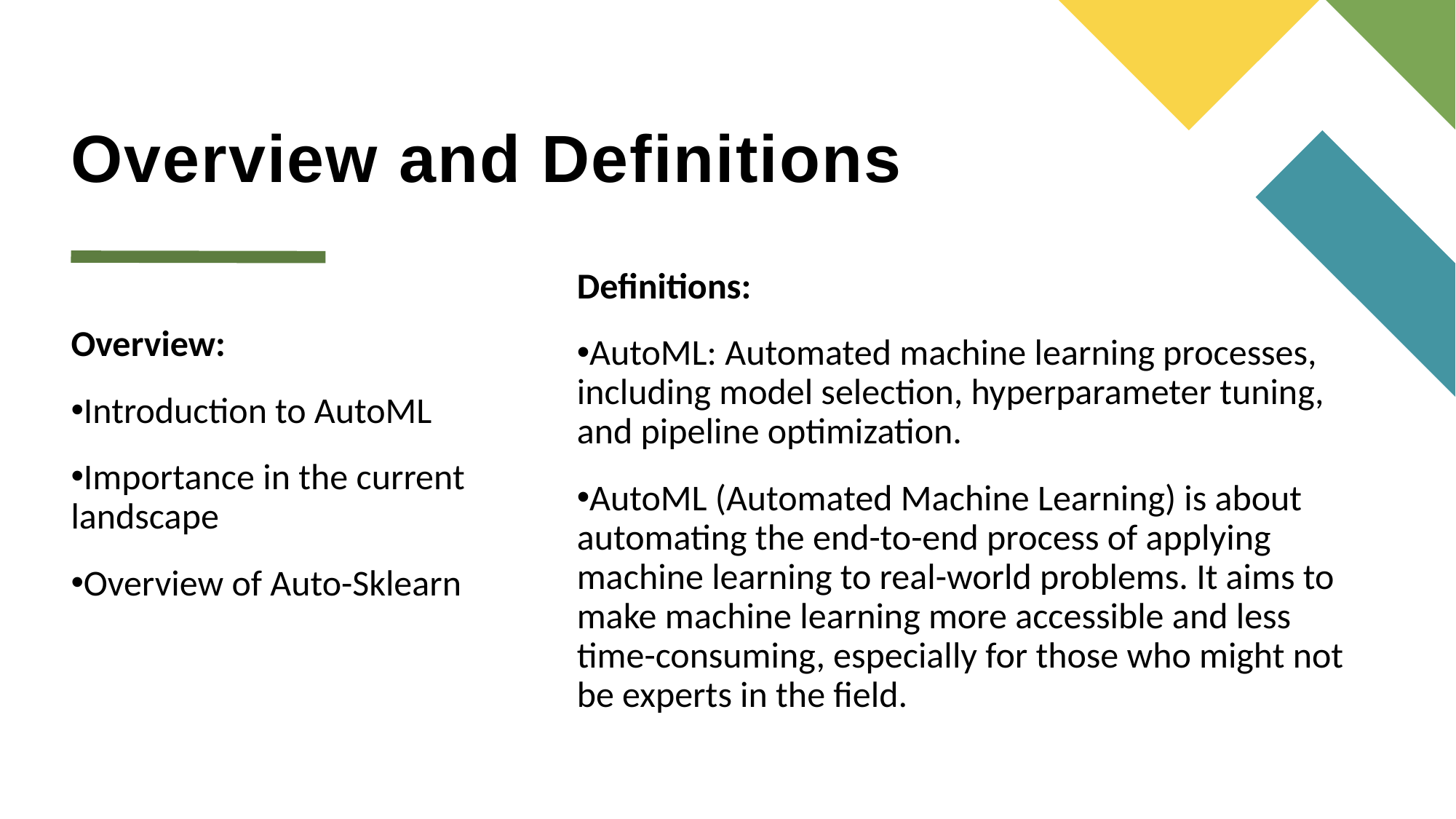

# Overview and Definitions
Definitions:
AutoML: Automated machine learning processes, including model selection, hyperparameter tuning, and pipeline optimization.
AutoML (Automated Machine Learning) is about automating the end-to-end process of applying machine learning to real-world problems. It aims to make machine learning more accessible and less time-consuming, especially for those who might not be experts in the field.

Overview:
Introduction to AutoML
Importance in the current landscape
Overview of Auto-Sklearn